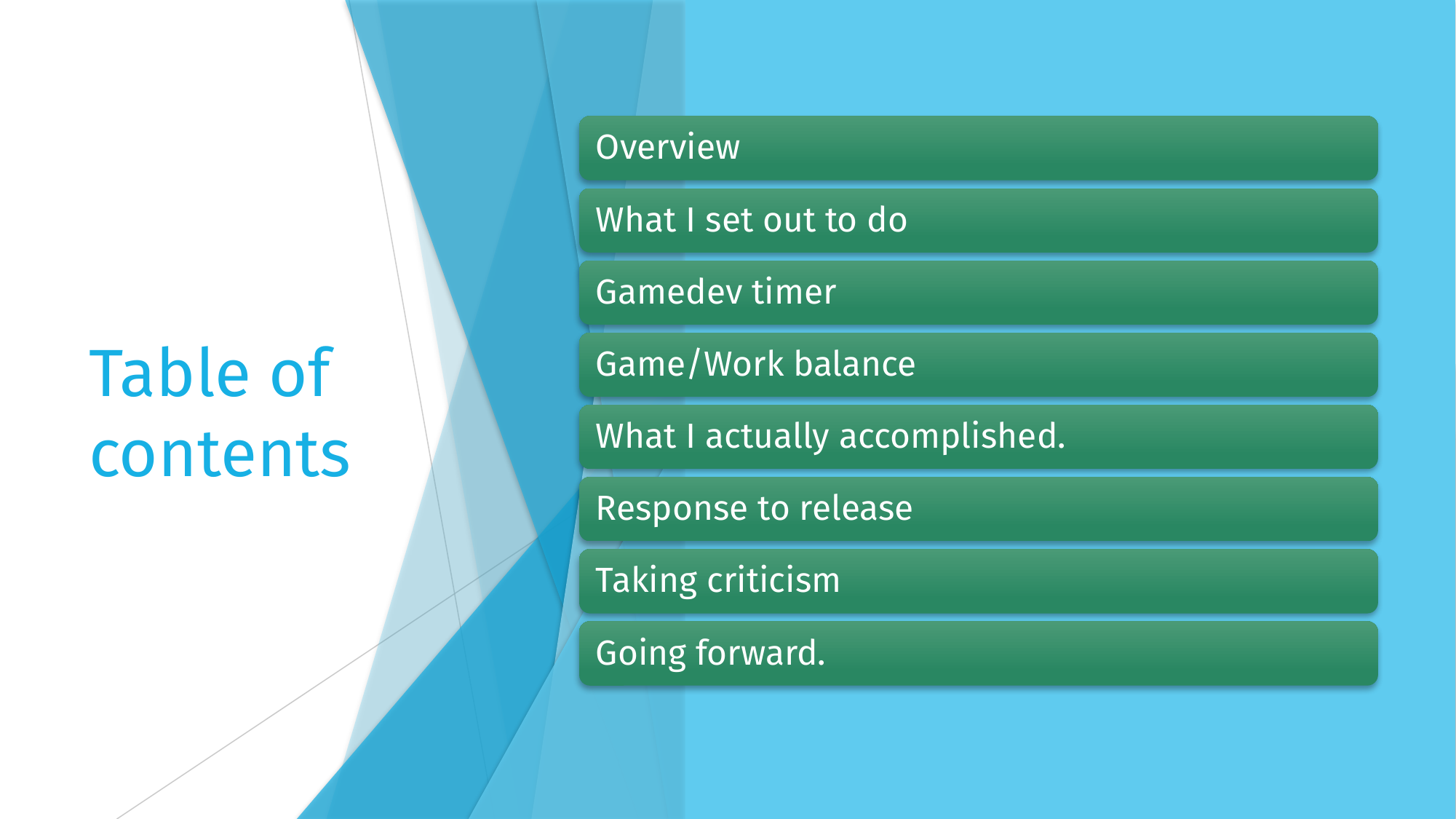

Overview
What I set out to do
Gamedev timer
Game/Work balance
What I actually accomplished.
Response to release
Taking criticism
Going forward.
# Table of contents